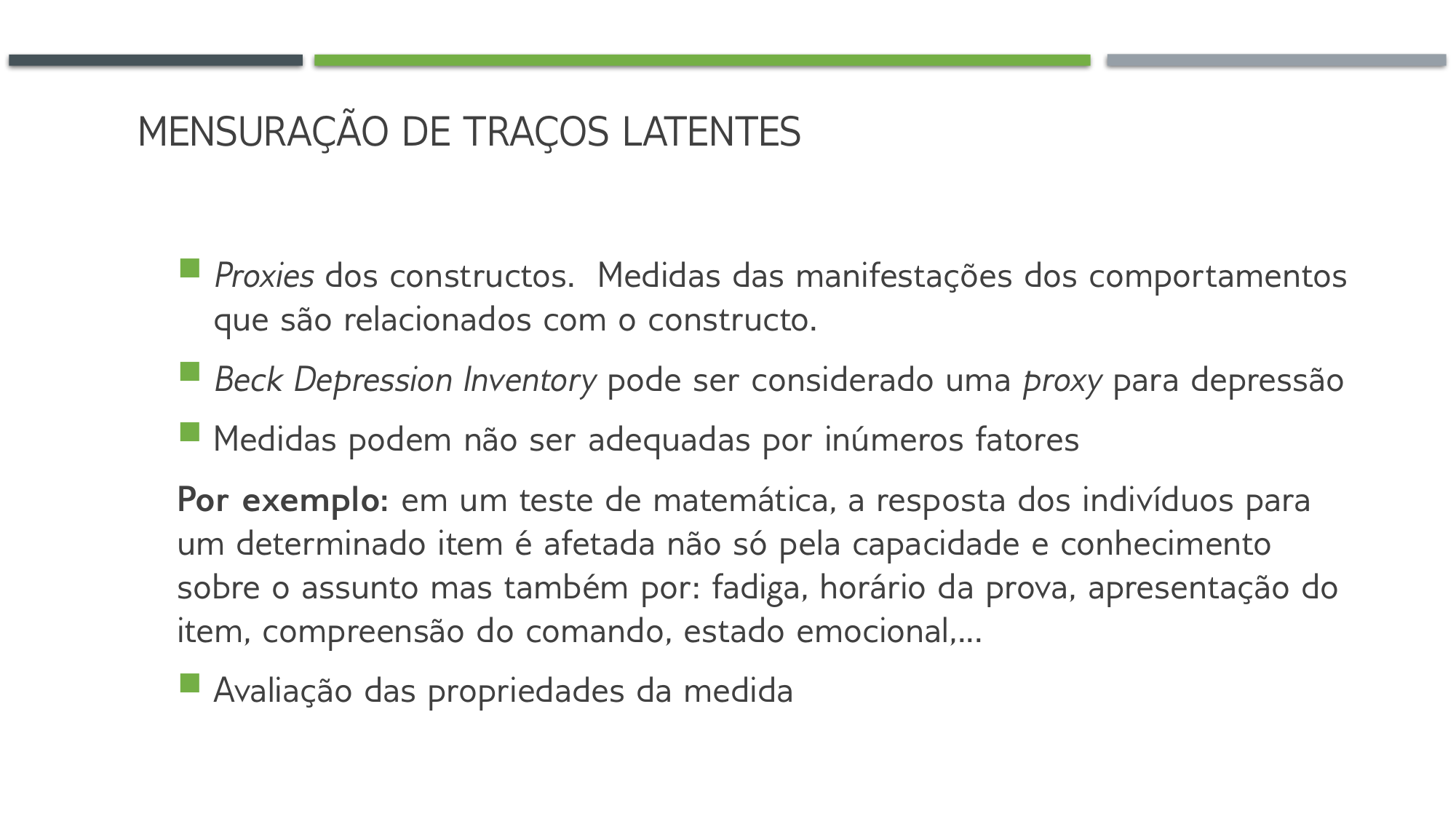

# Mensuração de traços latentes
Proxies dos constructos.  Medidas das manifestações dos comportamentos que são relacionados com o constructo.
Beck Depression Inventory pode ser considerado uma proxy para depressão
Medidas podem não ser adequadas por inúmeros fatores
Por exemplo: em um teste de matemática, a resposta dos indivíduos para um determinado item é afetada não só pela capacidade e conhecimento sobre o assunto mas também por: fadiga, horário da prova, apresentação do item, compreensão do comando, estado emocional,...
Avaliação das propriedades da medida